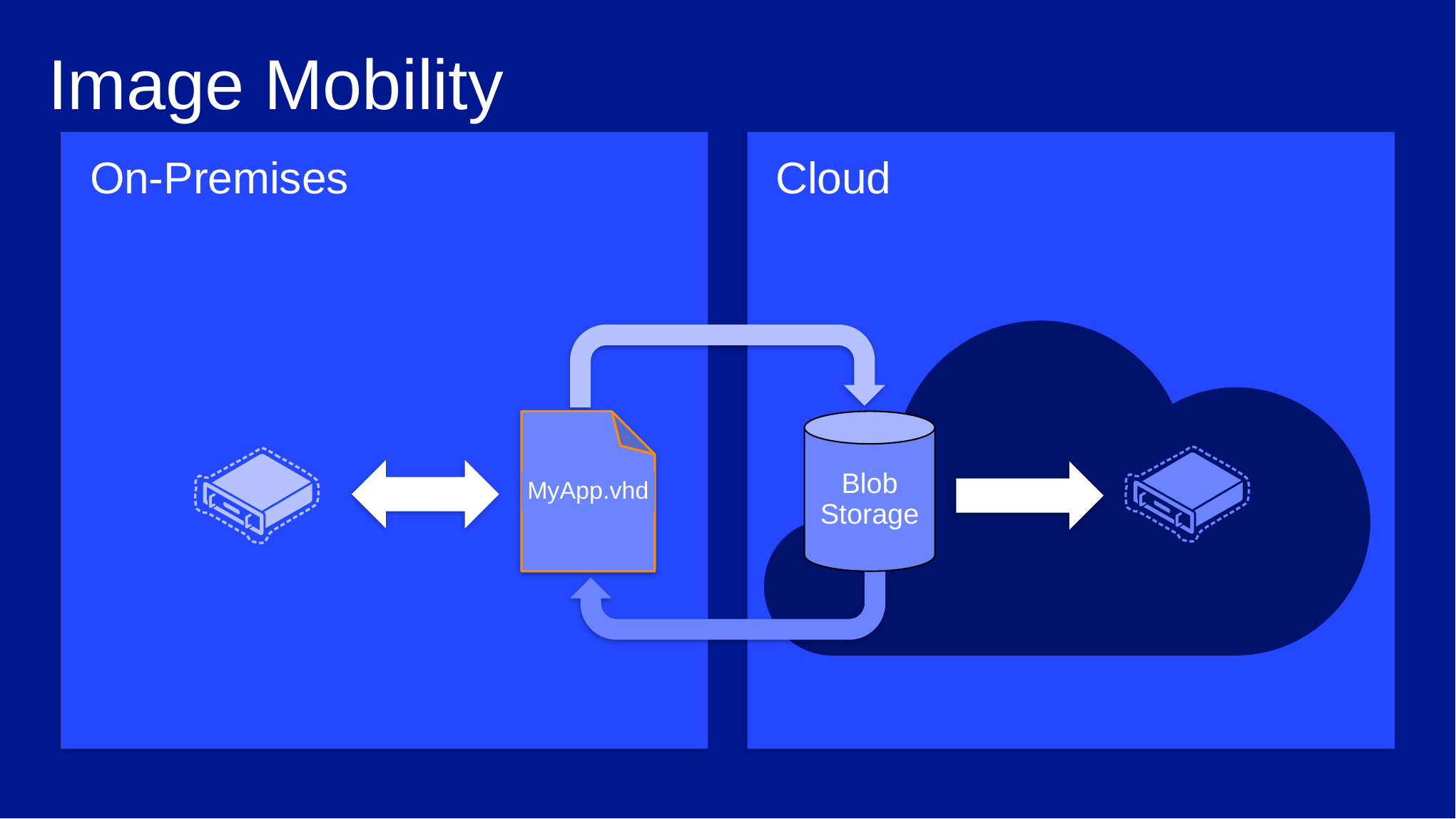

# Image Mobility
On-Premises
Cloud

MyApp.vhd
Blob Storage